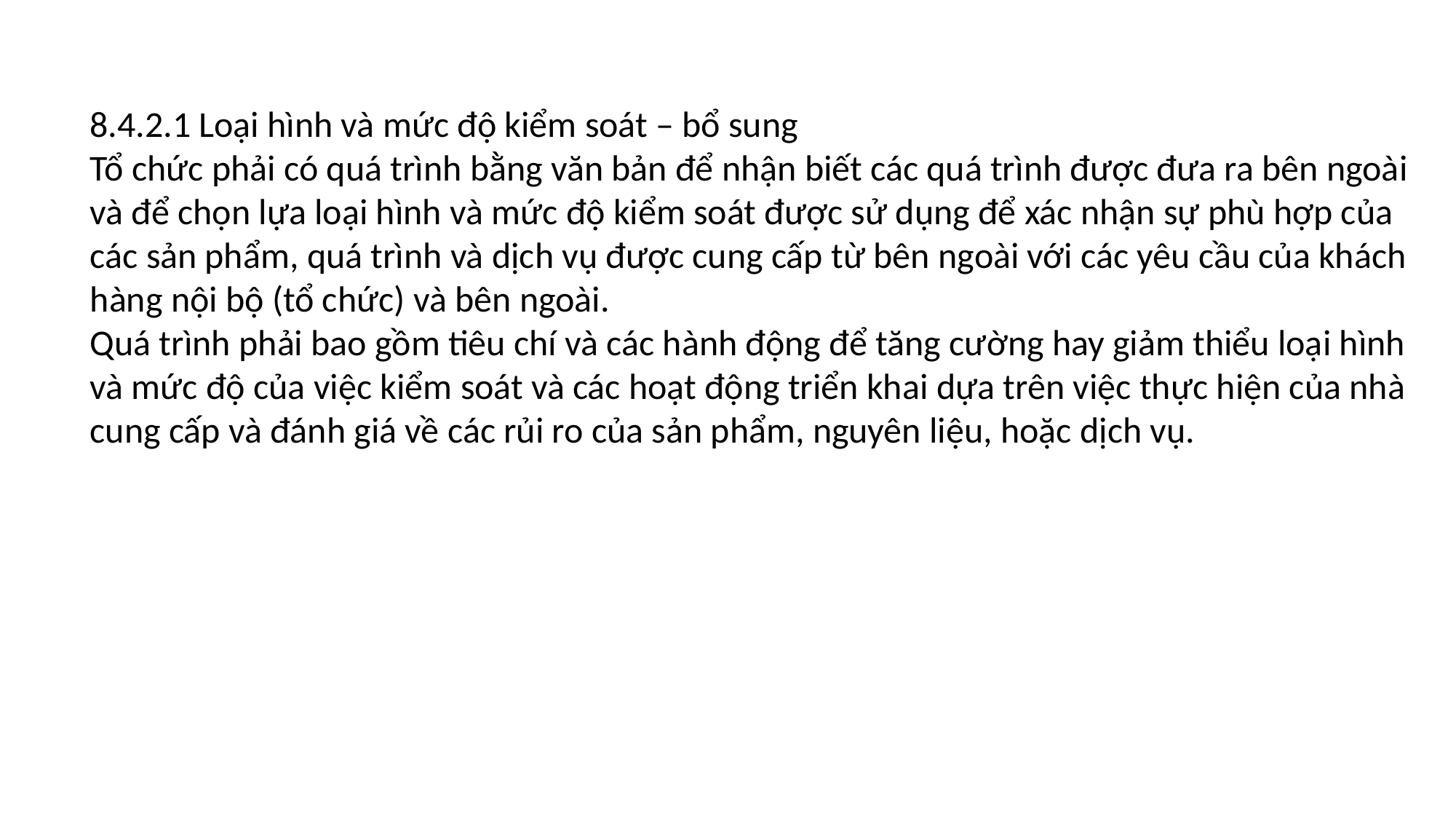

8.4.2.1 Loại hình và mức độ kiểm soát – bổ sung
Tổ chức phải có quá trình bằng văn bản để nhận biết các quá trình được đưa ra bên ngoài và để chọn lựa loại hình và mức độ kiểm soát được sử dụng để xác nhận sự phù hợp của các sản phẩm, quá trình và dịch vụ được cung cấp từ bên ngoài với các yêu cầu của khách hàng nội bộ (tổ chức) và bên ngoài.
Quá trình phải bao gồm tiêu chí và các hành động để tăng cường hay giảm thiểu loại hình và mức độ của việc kiểm soát và các hoạt động triển khai dựa trên việc thực hiện của nhà cung cấp và đánh giá về các rủi ro của sản phẩm, nguyên liệu, hoặc dịch vụ.